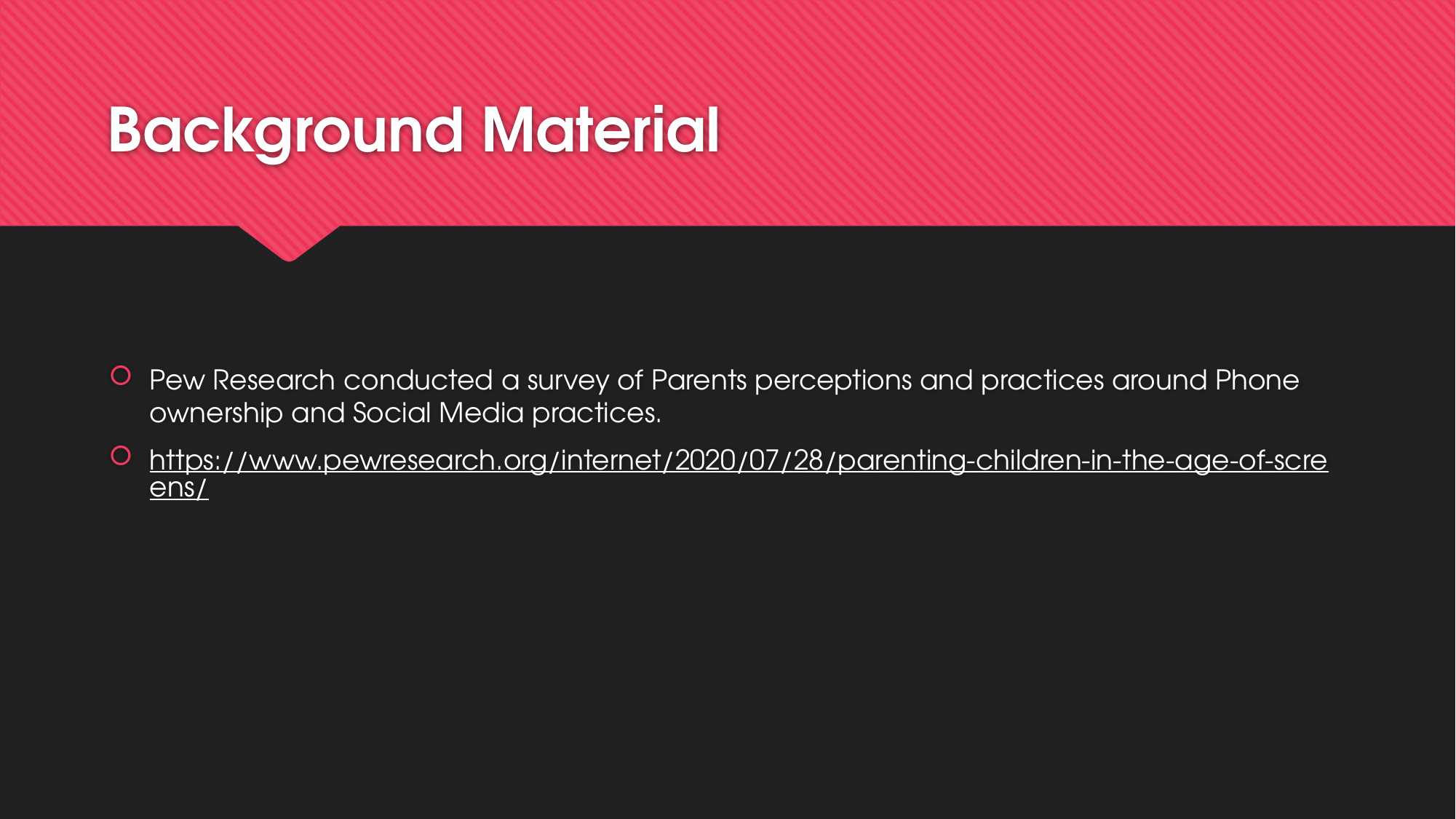

# Background Material
Pew Research conducted a survey of Parents perceptions and practices around Phone ownership and Social Media practices.
https://www.pewresearch.org/internet/2020/07/28/parenting-children-in-the-age-of-screens/